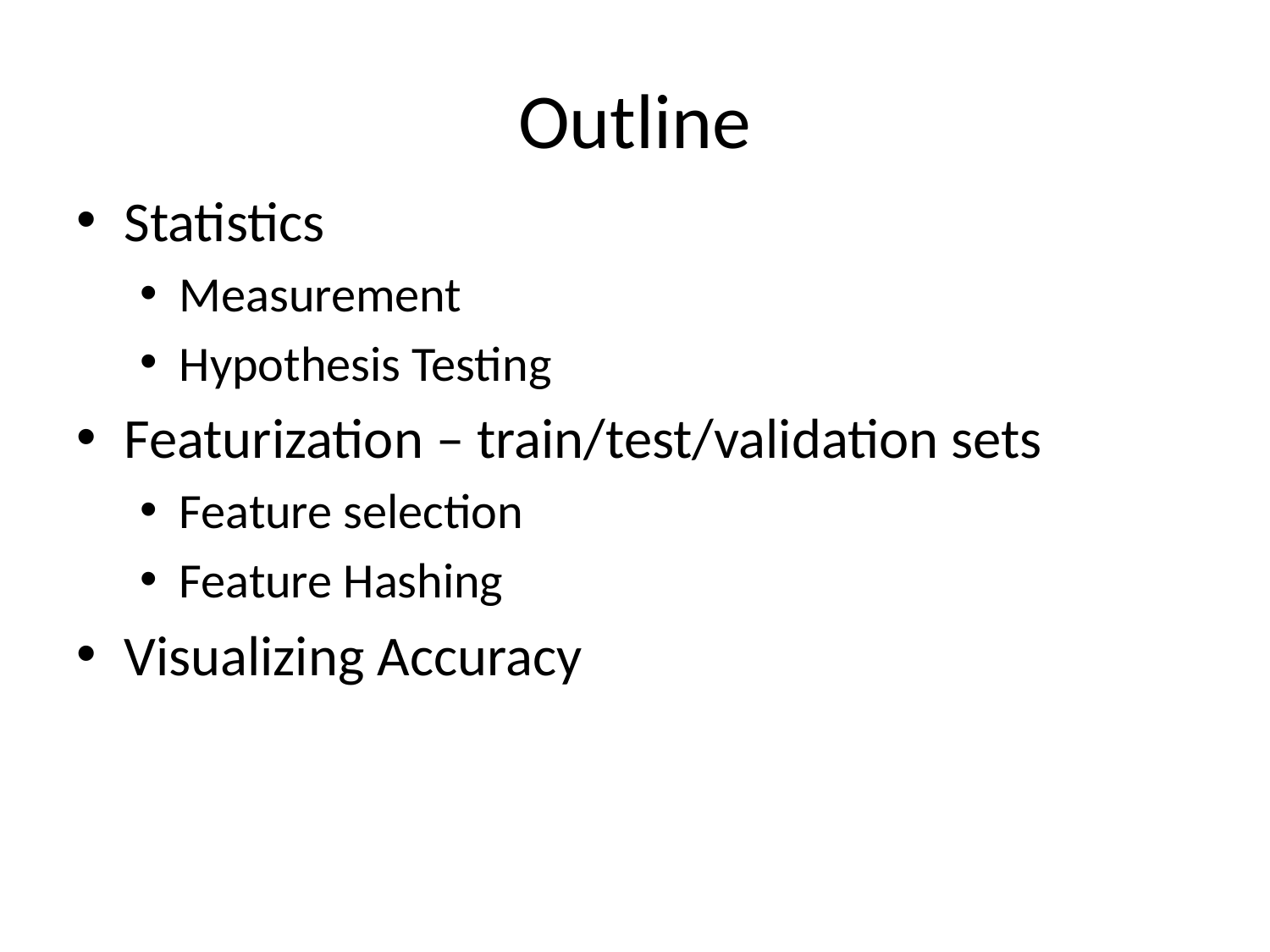

# Outline
Statistics
Measurement
Hypothesis Testing
Featurization – train/test/validation sets
Feature selection
Feature Hashing
Visualizing Accuracy